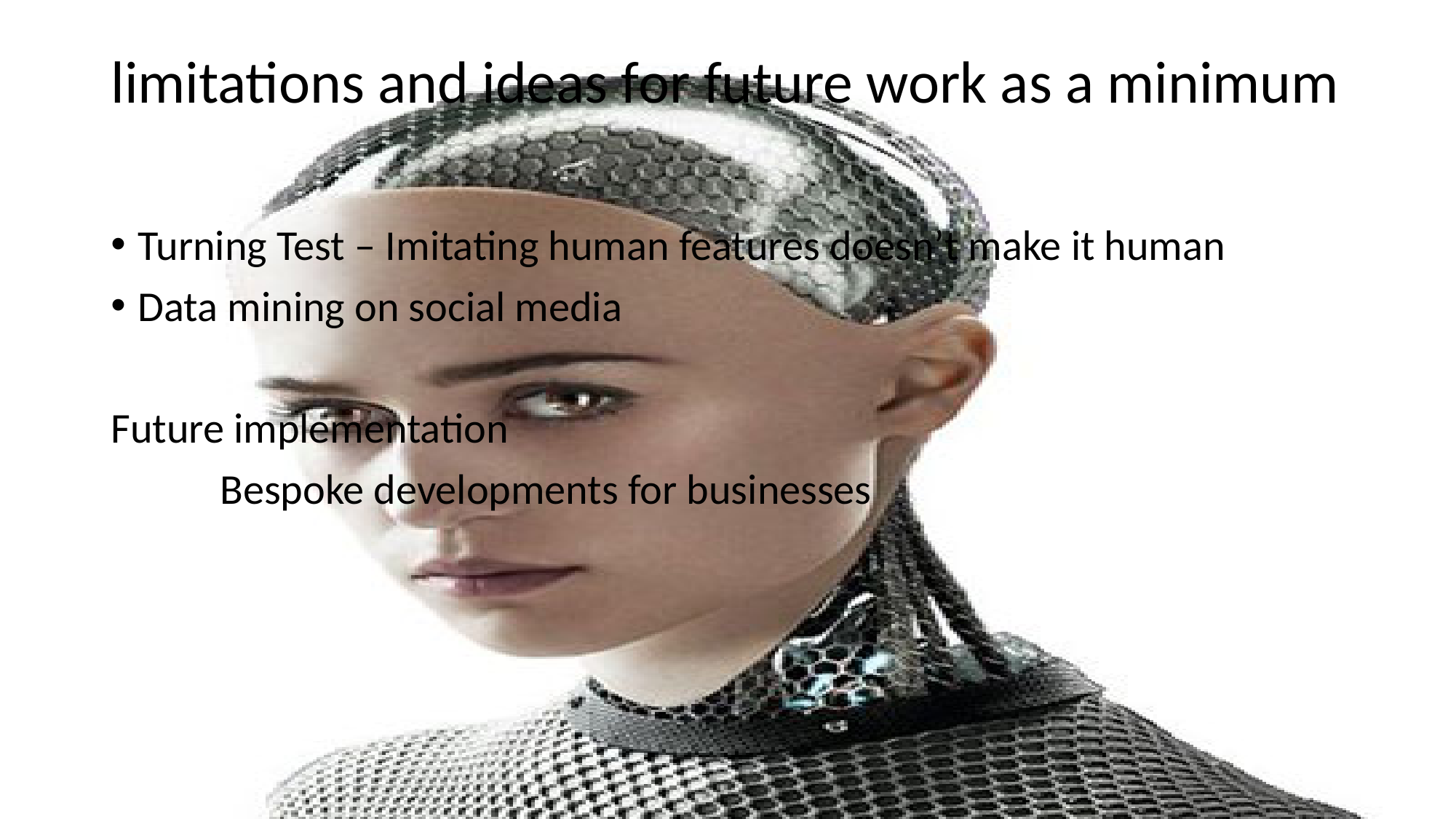

# limitations and ideas for future work as a minimum
Turning Test – Imitating human features doesn’t make it human
Data mining on social media

Future implementation
	Bespoke developments for businesses